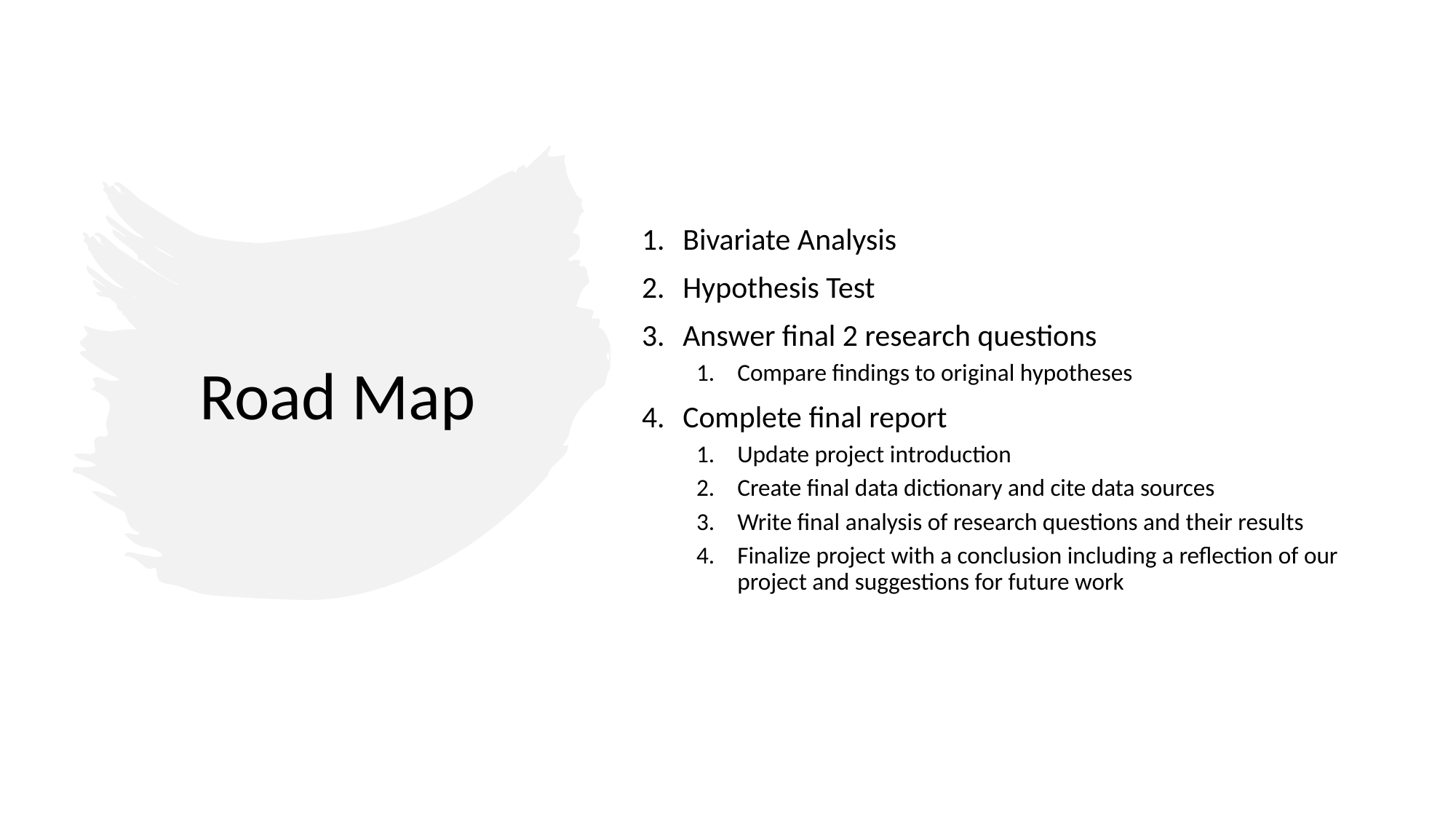

Bivariate Analysis
Hypothesis Test
Answer final 2 research questions
Compare findings to original hypotheses
Complete final report
Update project introduction
Create final data dictionary and cite data sources
Write final analysis of research questions and their results
Finalize project with a conclusion including a reflection of our project and suggestions for future work

# Road Map